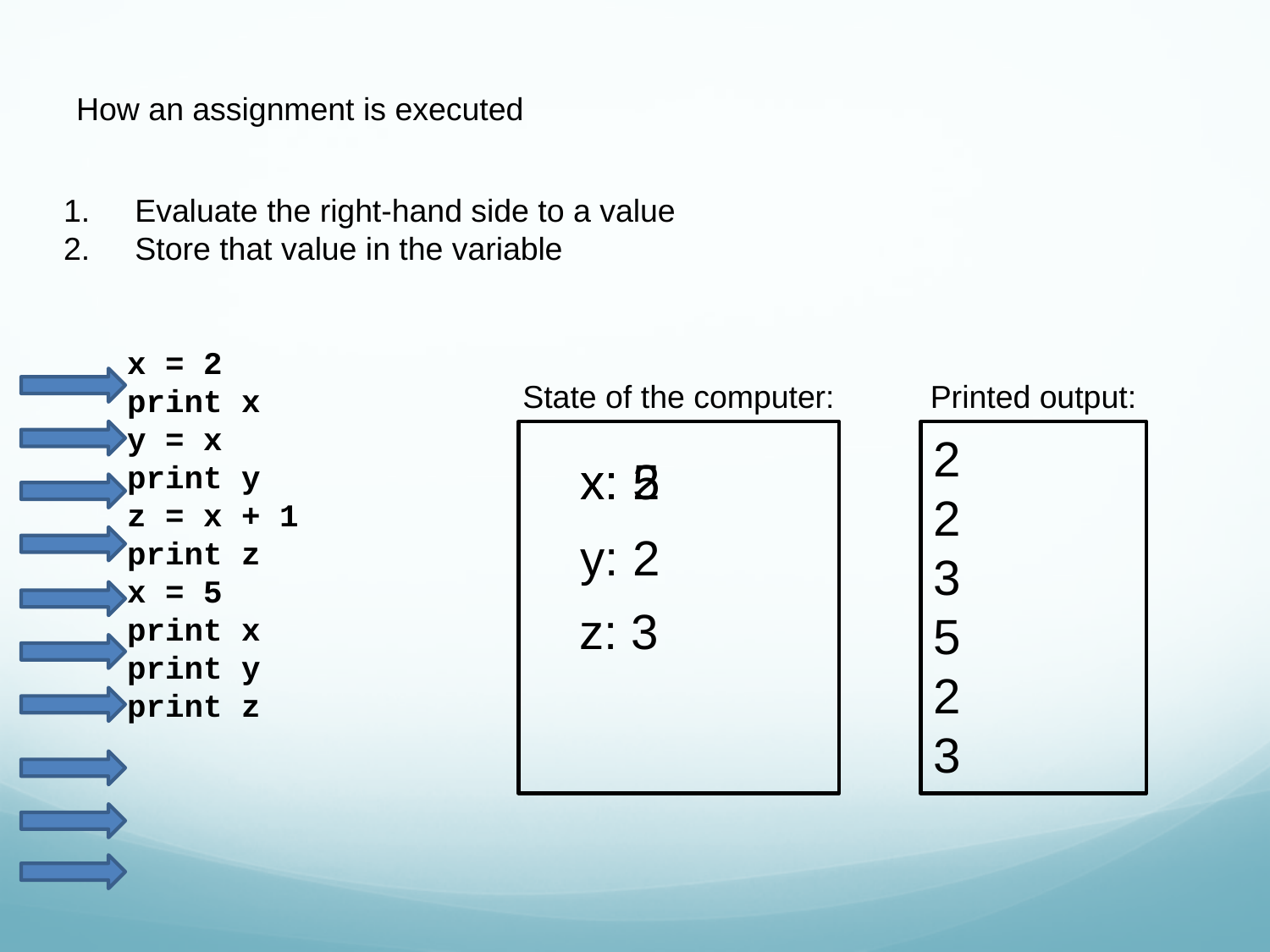

# How an assignment is executed
Evaluate the right-hand side to a value
Store that value in the variable

x = 2
print x
y = x
print y
z = x + 1
print z
x = 5
print x
print y
print z

State of the computer:
Printed output:

2
2
3
5
2
3
x: 2
x: 5

y: 2

z: 3